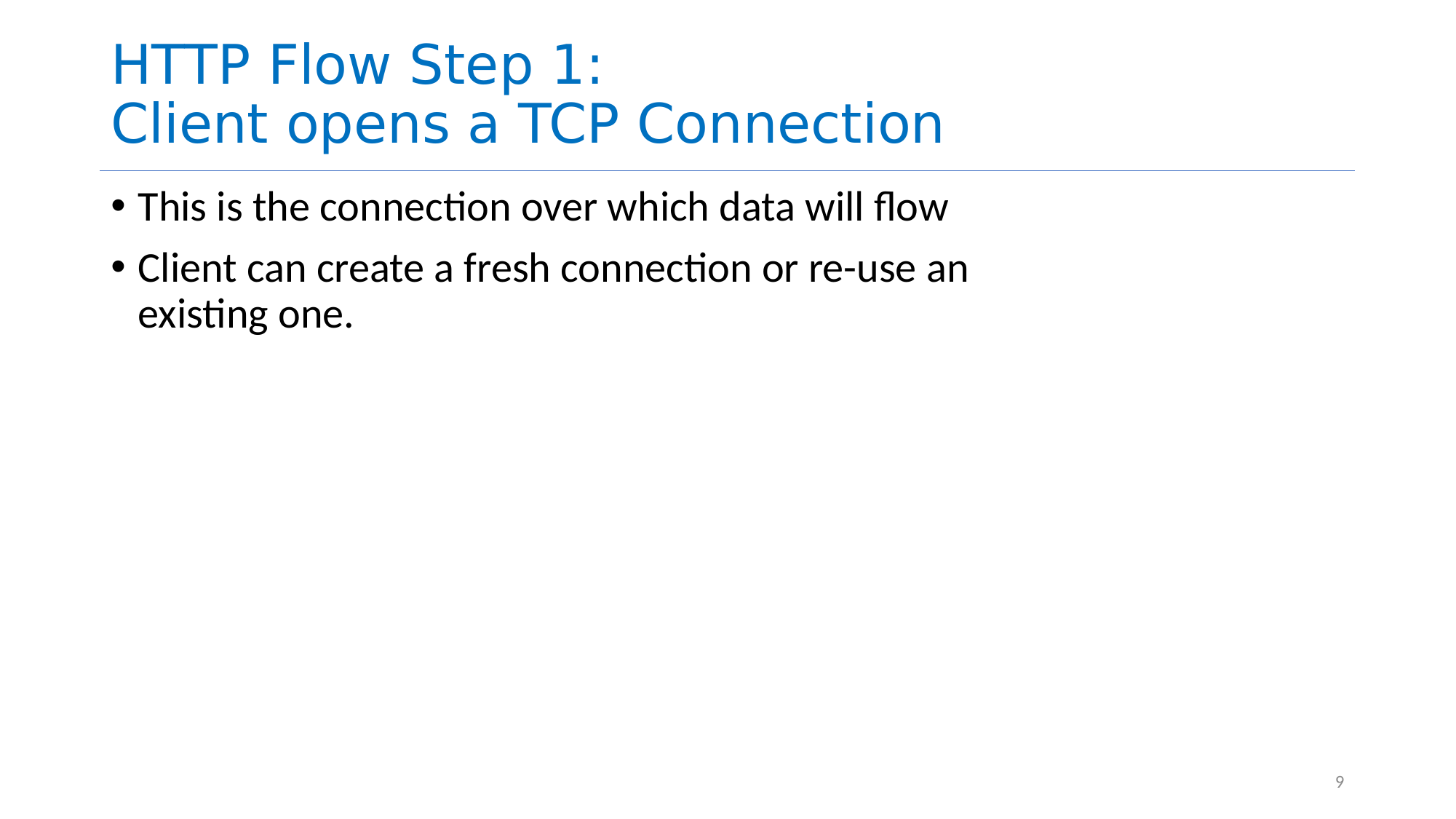

# HTTP Flow Step 1: Client opens a TCP Connection
This is the connection over which data will flow
Client can create a fresh connection or re-use an existing one.

9